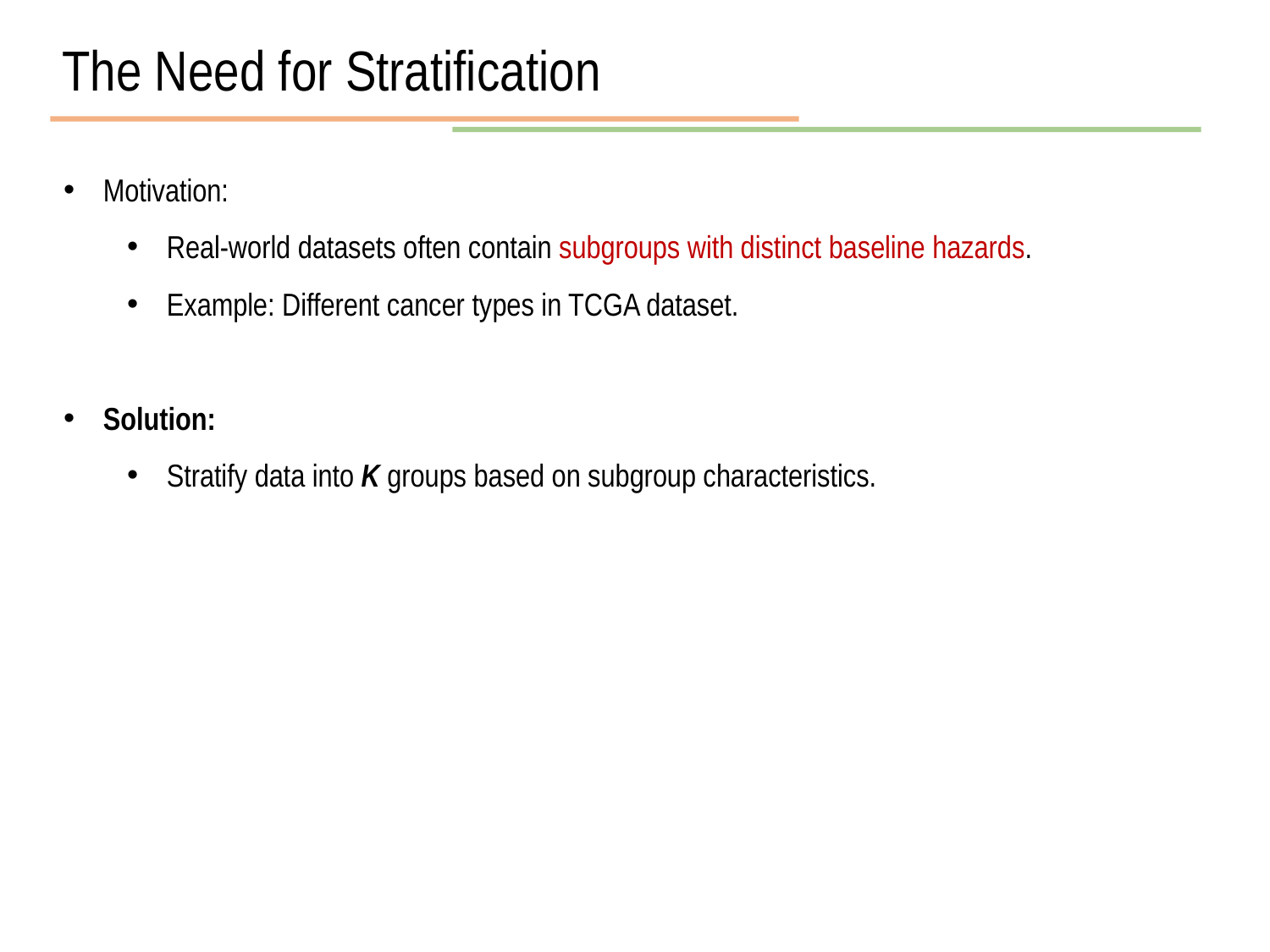

The Need for Stratification
Motivation:
Real-world datasets often contain subgroups with distinct baseline hazards.
Example: Different cancer types in TCGA dataset.

Solution:
Stratify data into K groups based on subgroup characteristics.